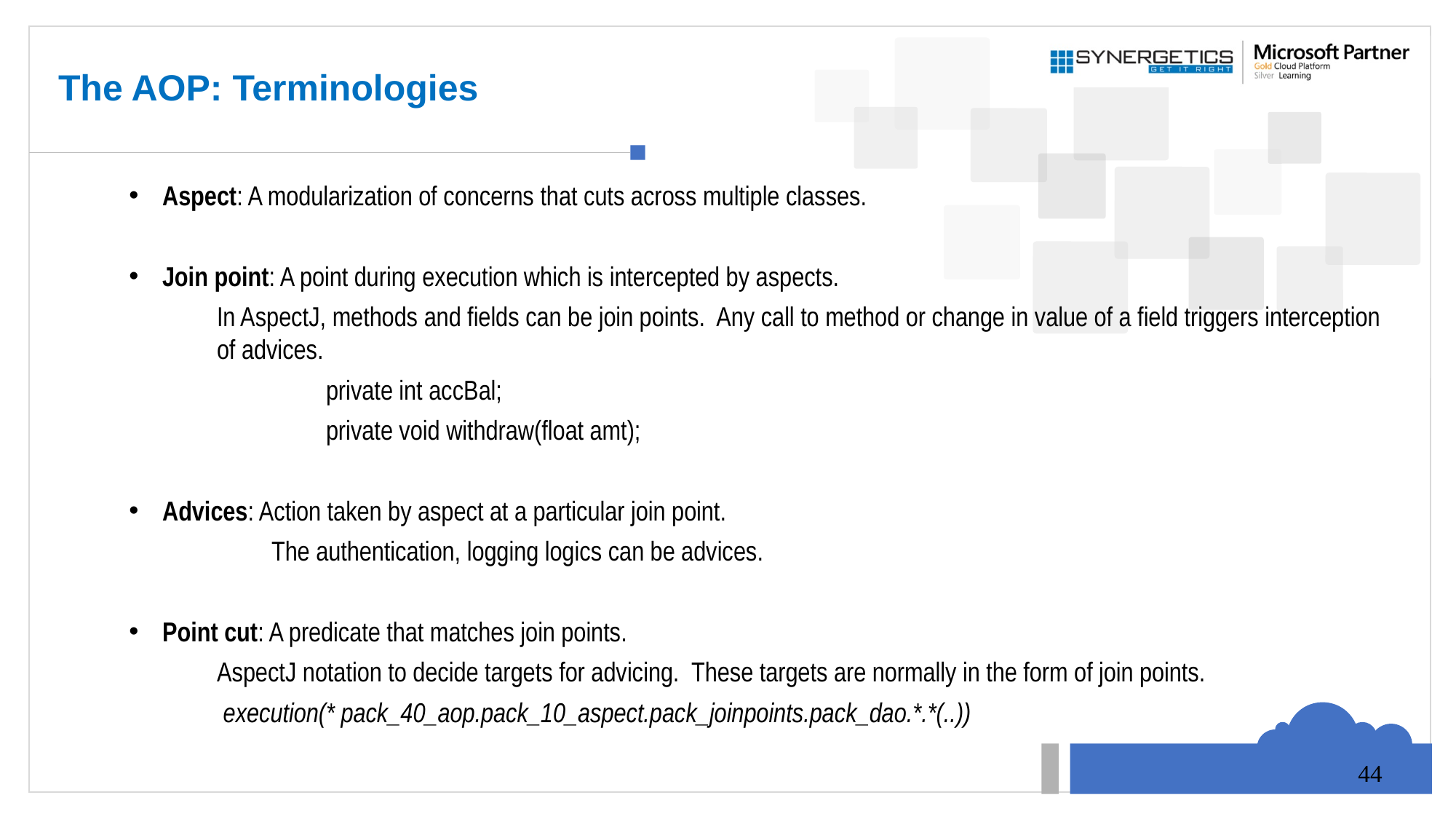

# The AOP: Terminologies
Aspect: A modularization of concerns that cuts across multiple classes.

Join point: A point during execution which is intercepted by aspects.
	In AspectJ, methods and fields can be join points.  Any call to method or change in value of a field triggers interception of advices.
		private int accBal;
		private void withdraw(float amt);

Advices: Action taken by aspect at a particular join point.
		The authentication, logging logics can be advices.

Point cut: A predicate that matches join points.
	AspectJ notation to decide targets for advicing.  These targets are normally in the form of join points.
	 execution(* pack_40_aop.pack_10_aspect.pack_joinpoints.pack_dao.*.*(..))